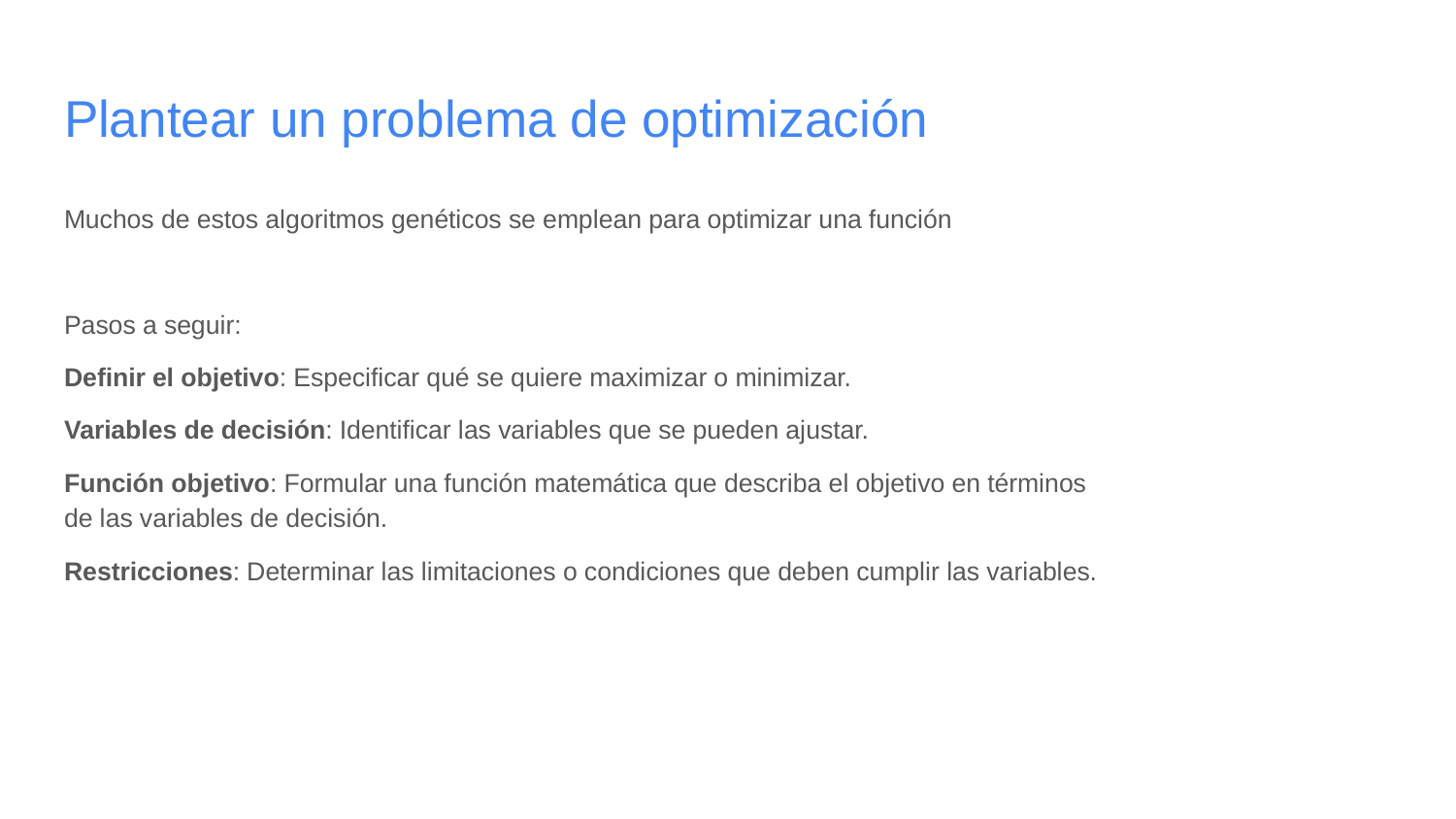

# Plantear un problema de optimización
Muchos de estos algoritmos genéticos se emplean para optimizar una función

Pasos a seguir:
Definir el objetivo: Especificar qué se quiere maximizar o minimizar.
Variables de decisión: Identificar las variables que se pueden ajustar.
Función objetivo: Formular una función matemática que describa el objetivo en términos de las variables de decisión.
Restricciones: Determinar las limitaciones o condiciones que deben cumplir las variables.